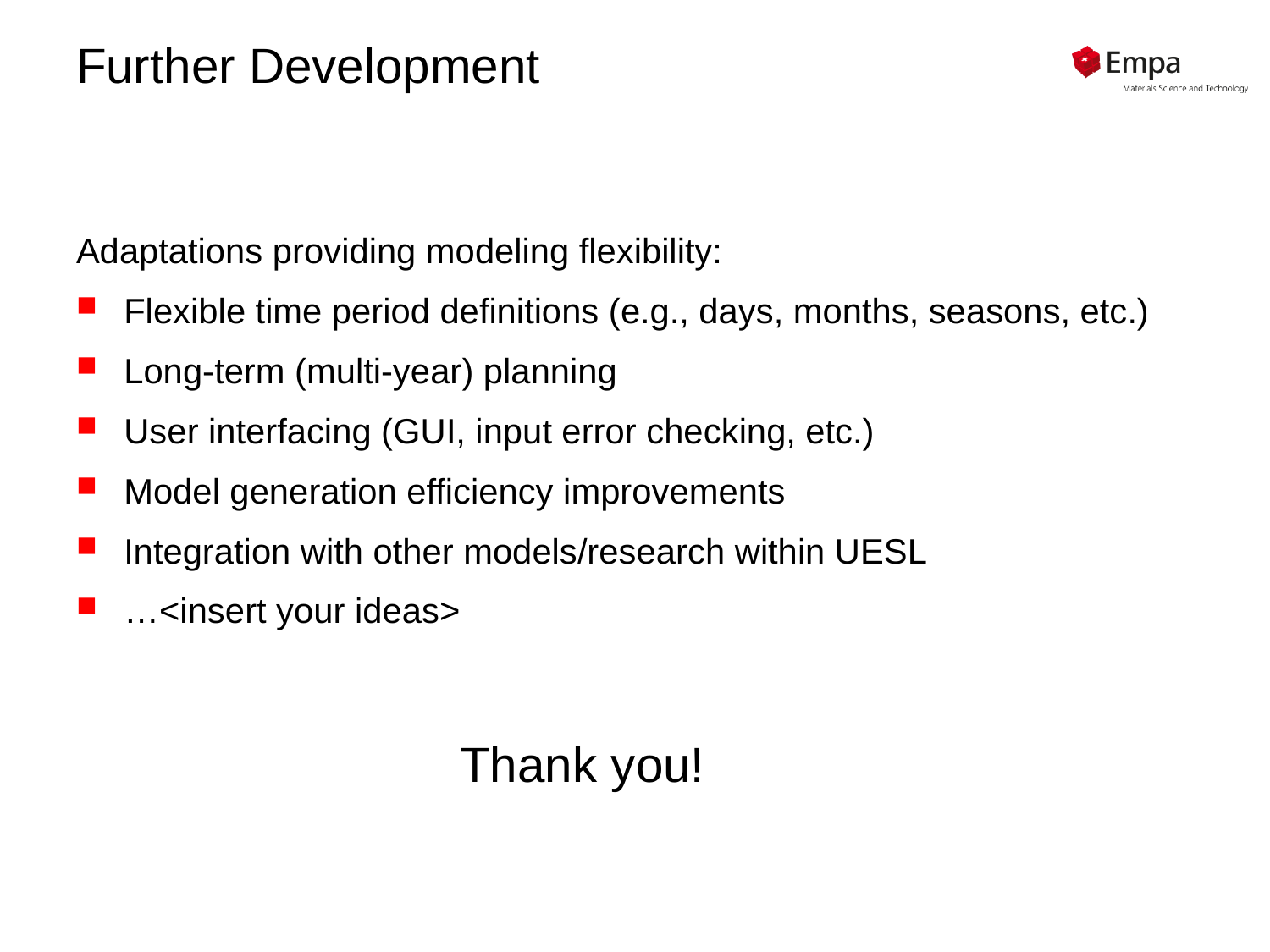

# Further Development
Adaptations providing modeling flexibility:
Flexible time period definitions (e.g., days, months, seasons, etc.)
Long-term (multi-year) planning
User interfacing (GUI, input error checking, etc.)
Model generation efficiency improvements
Integration with other models/research within UESL
…<insert your ideas>
Thank you!